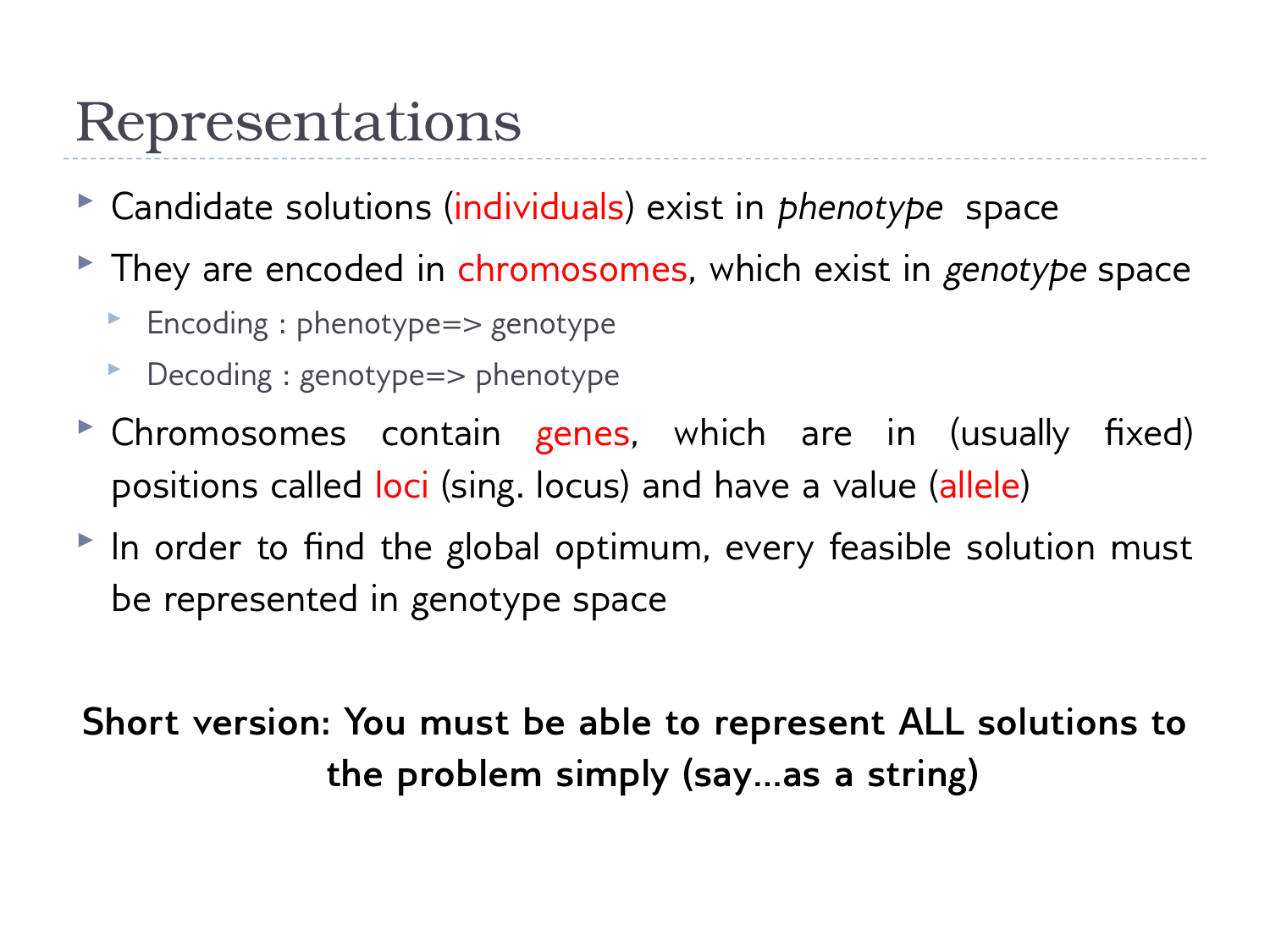

# Representations
Candidate solutions (individuals) exist in phenotype  space
They are encoded in chromosomes, which exist in genotype space
Encoding : phenotype=> genotype
Decoding : genotype=> phenotype
Chromosomes contain genes, which are in (usually fixed) positions called loci (sing. locus) and have a value (allele)
In order to find the global optimum, every feasible solution must be represented in genotype space

Short version: You must be able to represent ALL solutions to the problem simply (say…as a string)